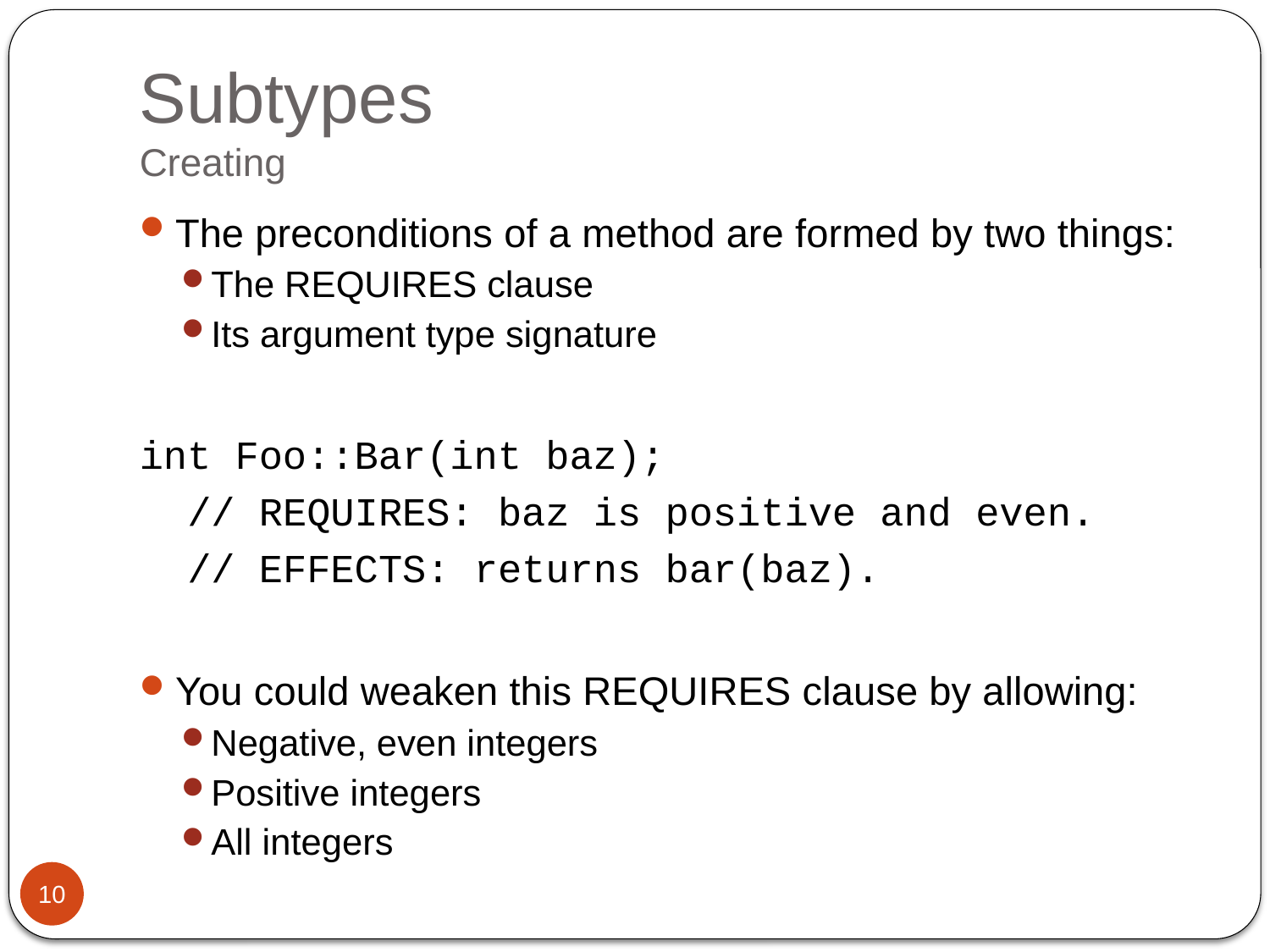

# Subtypes Creating
The preconditions of a method are formed by two things:
The REQUIRES clause
Its argument type signature

int Foo::Bar(int baz);
  // REQUIRES: baz is positive and even.
  // EFFECTS: returns bar(baz).

You could weaken this REQUIRES clause by allowing:
Negative, even integers
Positive integers
All integers
10